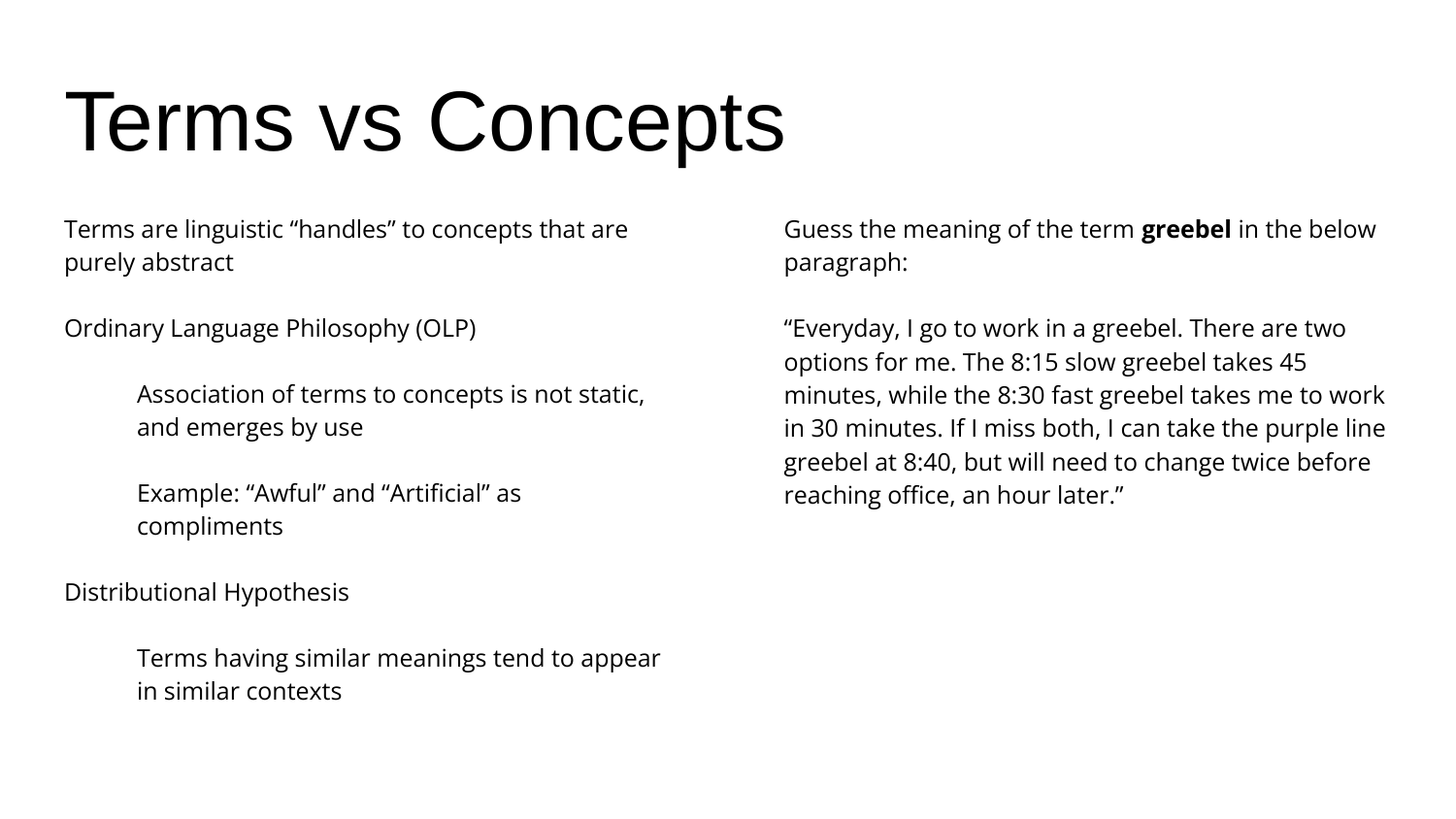

# Terms vs Concepts
Terms are linguistic “handles” to concepts that are purely abstract
Ordinary Language Philosophy (OLP)
Association of terms to concepts is not static, and emerges by use
Example: “Awful” and “Artificial” as compliments
Distributional Hypothesis
Terms having similar meanings tend to appear in similar contexts
Guess the meaning of the term greebel in the below paragraph:
“Everyday, I go to work in a greebel. There are two options for me. The 8:15 slow greebel takes 45 minutes, while the 8:30 fast greebel takes me to work in 30 minutes. If I miss both, I can take the purple line greebel at 8:40, but will need to change twice before reaching office, an hour later.”